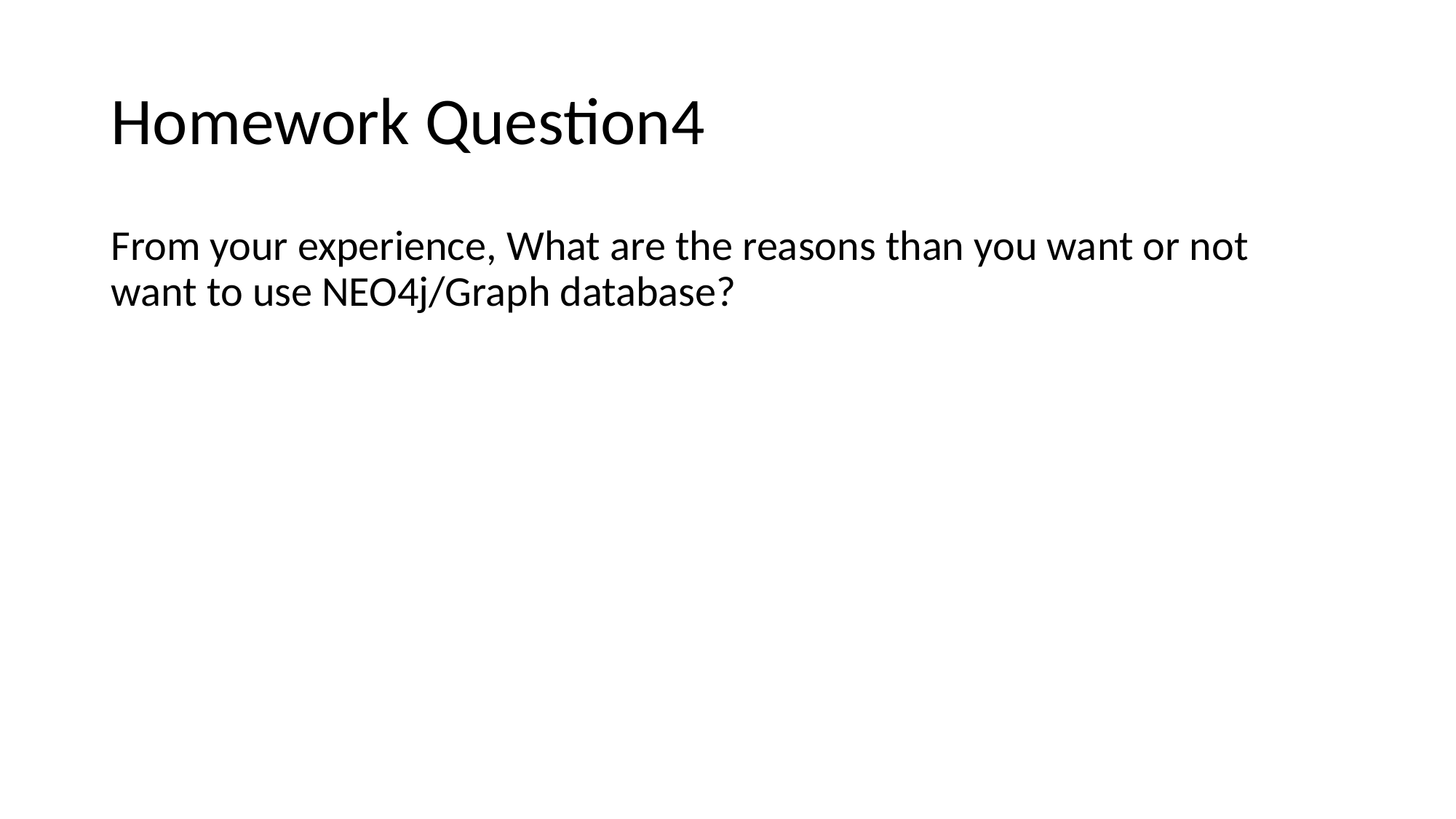

# Homework Question4
From your experience, What are the reasons than you want or not want to use NEO4j/Graph database?